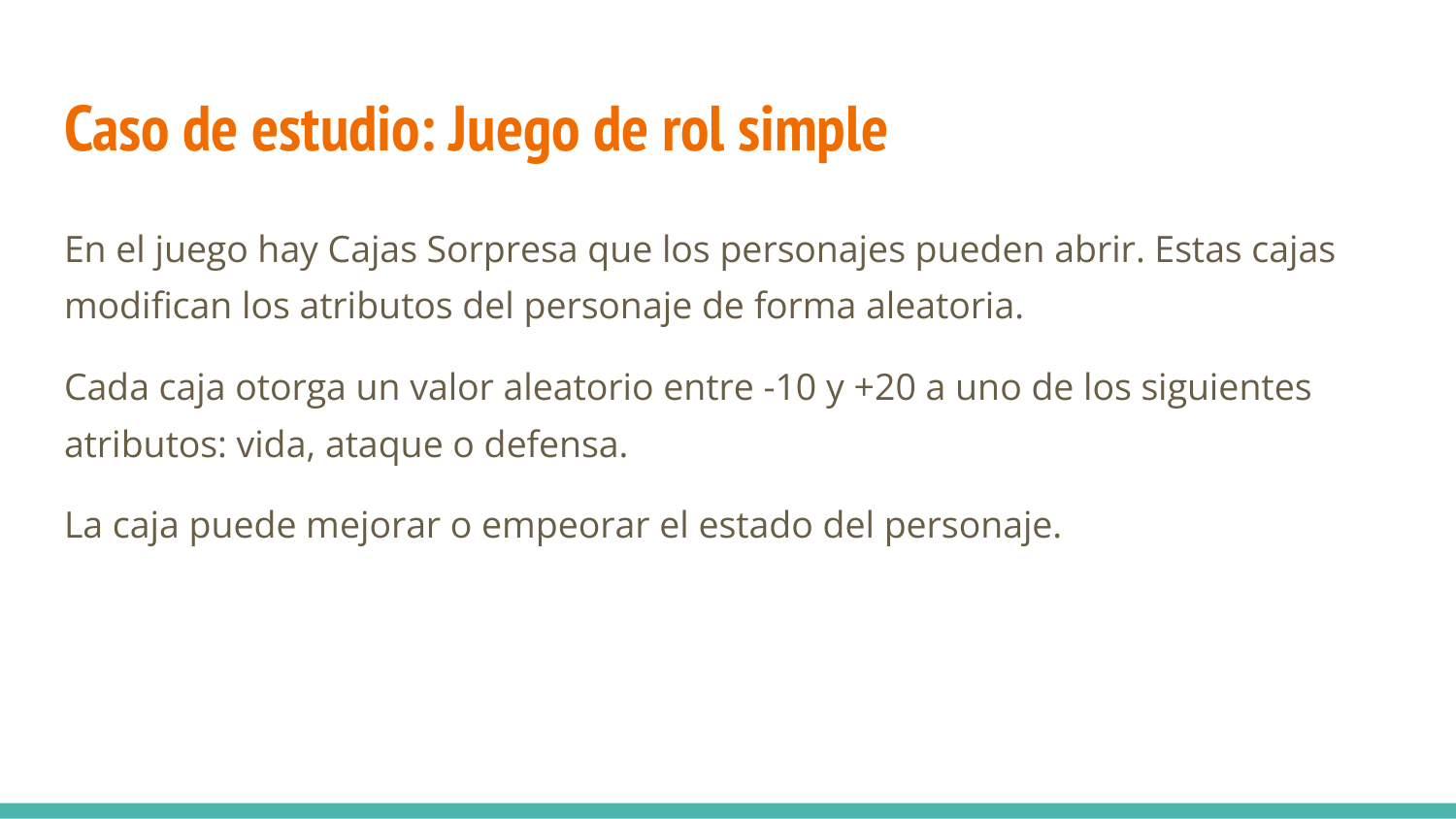

# Caso de estudio: Juego de rol simple
En el juego hay Cajas Sorpresa que los personajes pueden abrir. Estas cajas modifican los atributos del personaje de forma aleatoria.
Cada caja otorga un valor aleatorio entre -10 y +20 a uno de los siguientes atributos: vida, ataque o defensa.
La caja puede mejorar o empeorar el estado del personaje.